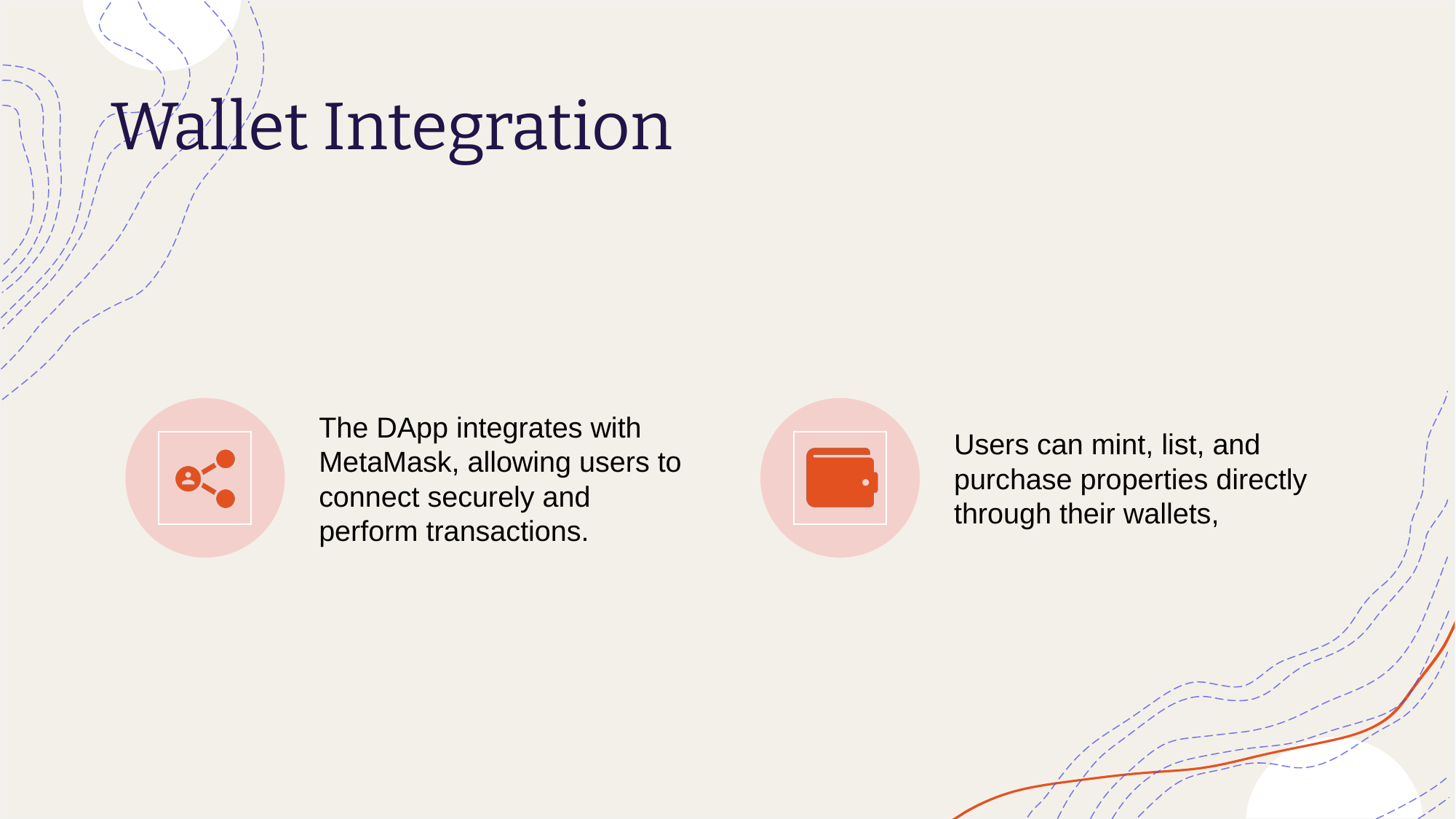

# Wallet Integration
The DApp integrates with MetaMask, allowing users to connect securely and perform transactions.
Users can mint, list, and purchase properties directly through their wallets,